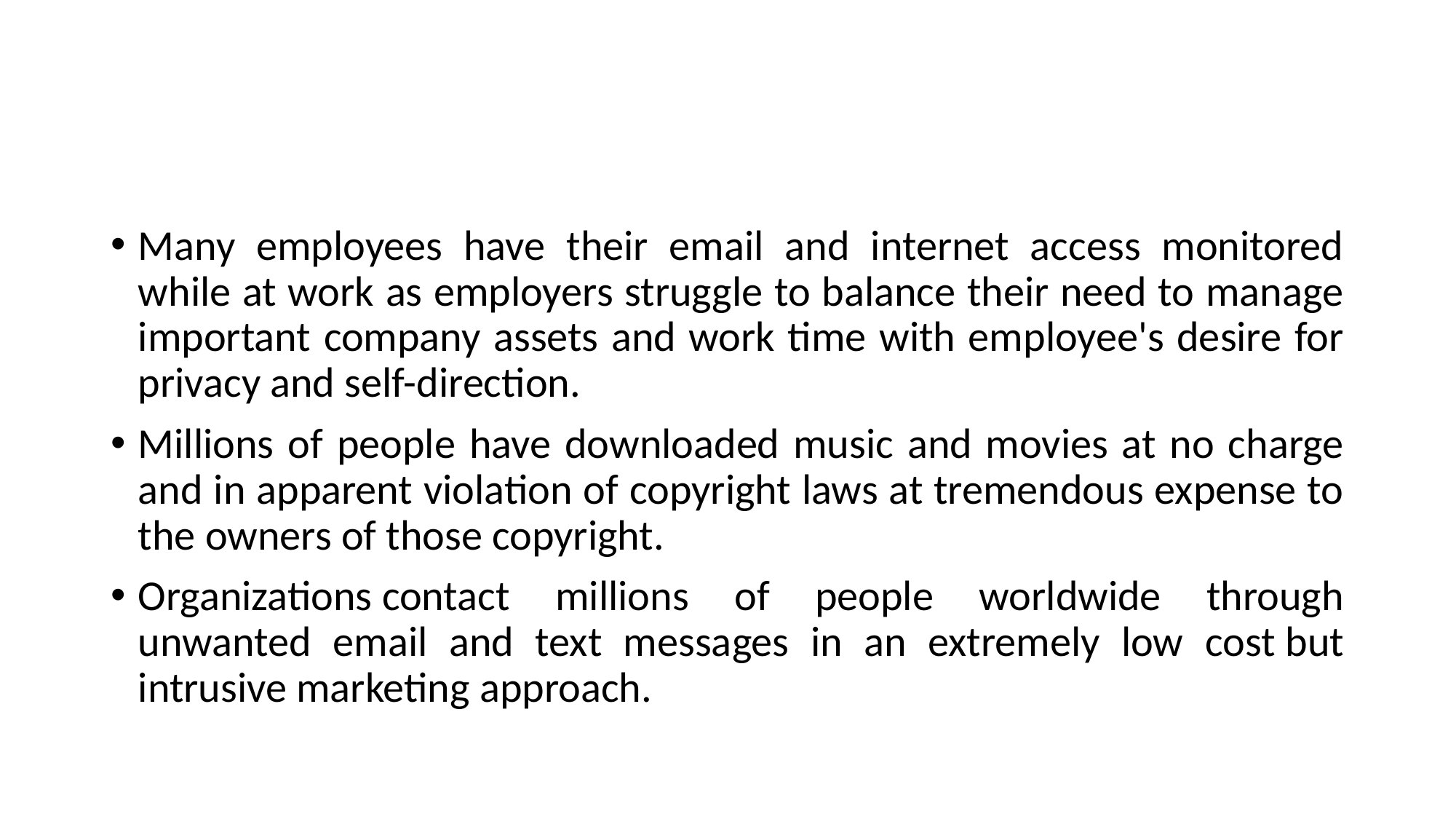

#
Many employees have their email and internet access monitored while at work as employers struggle to balance their need to manage important company assets and work time with employee's desire for privacy and self-direction.
Millions of people have downloaded music and movies at no charge and in apparent violation of copyright laws at tremendous expense to the owners of those copyright.
Organizations contact millions of people worldwide through unwanted email and text messages in an extremely low cost but intrusive marketing approach.